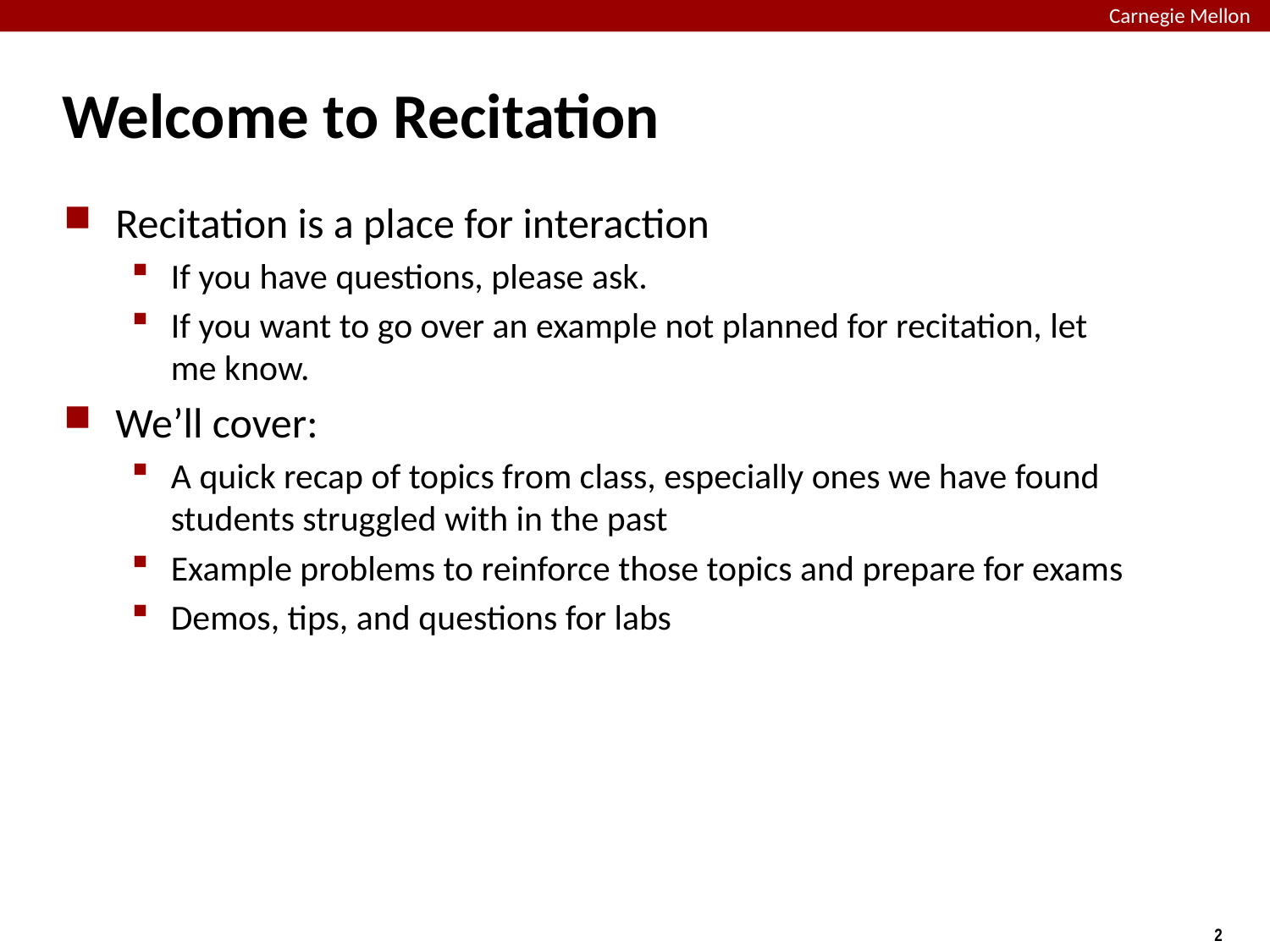

# Welcome to Recitation
Recitation is a place for interaction
If you have questions, please ask.
If you want to go over an example not planned for recitation, let me know.
We’ll cover:
A quick recap of topics from class, especially ones we have found students struggled with in the past
Example problems to reinforce those topics and prepare for exams
Demos, tips, and questions for labs